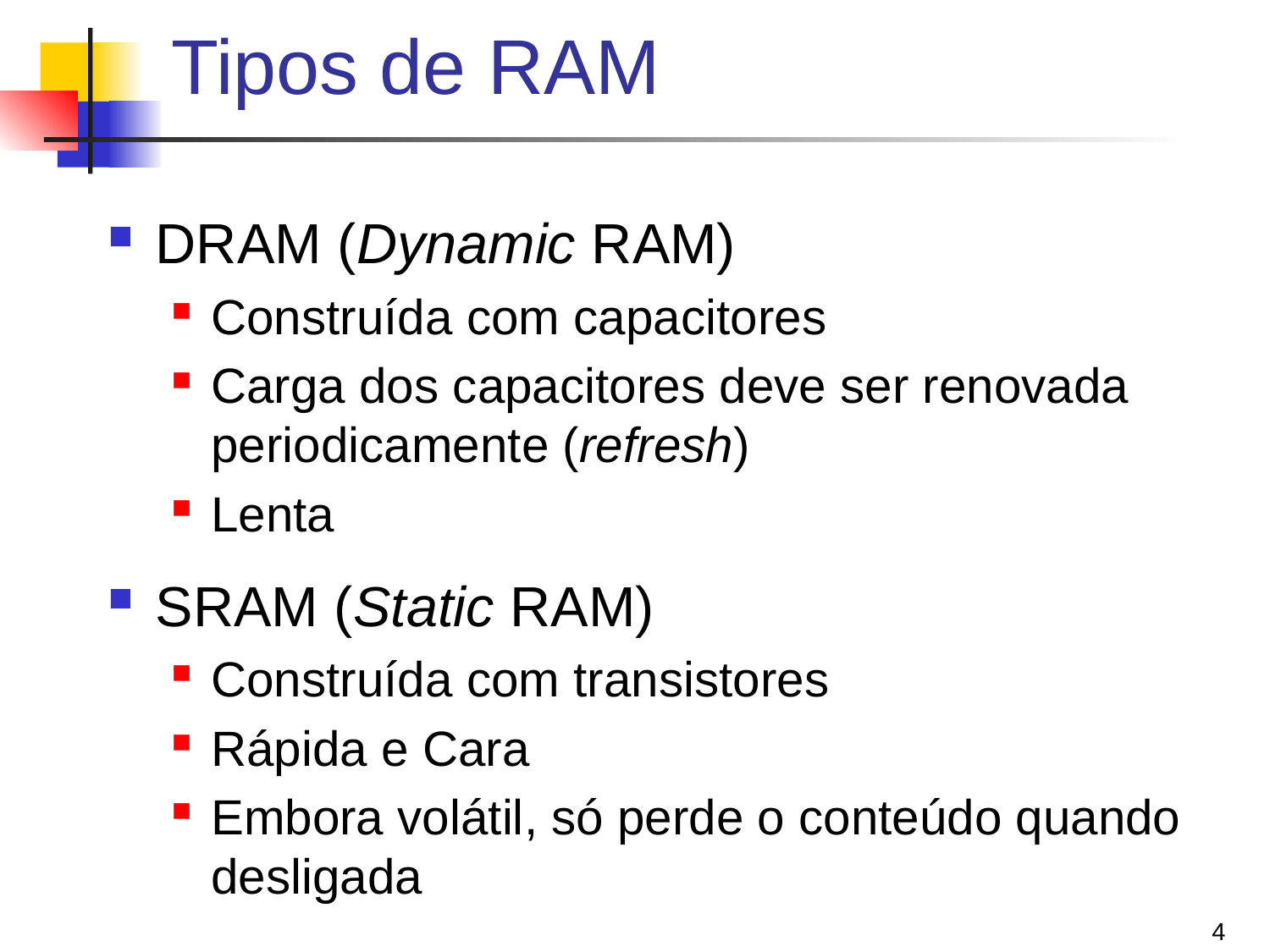

# Tipos de RAM
DRAM (Dynamic RAM)
Construída com capacitores
Carga dos capacitores deve ser renovada periodicamente (refresh)
Lenta
SRAM (Static RAM)
Construída com transistores
Rápida e Cara
Embora volátil, só perde o conteúdo quando desligada
4